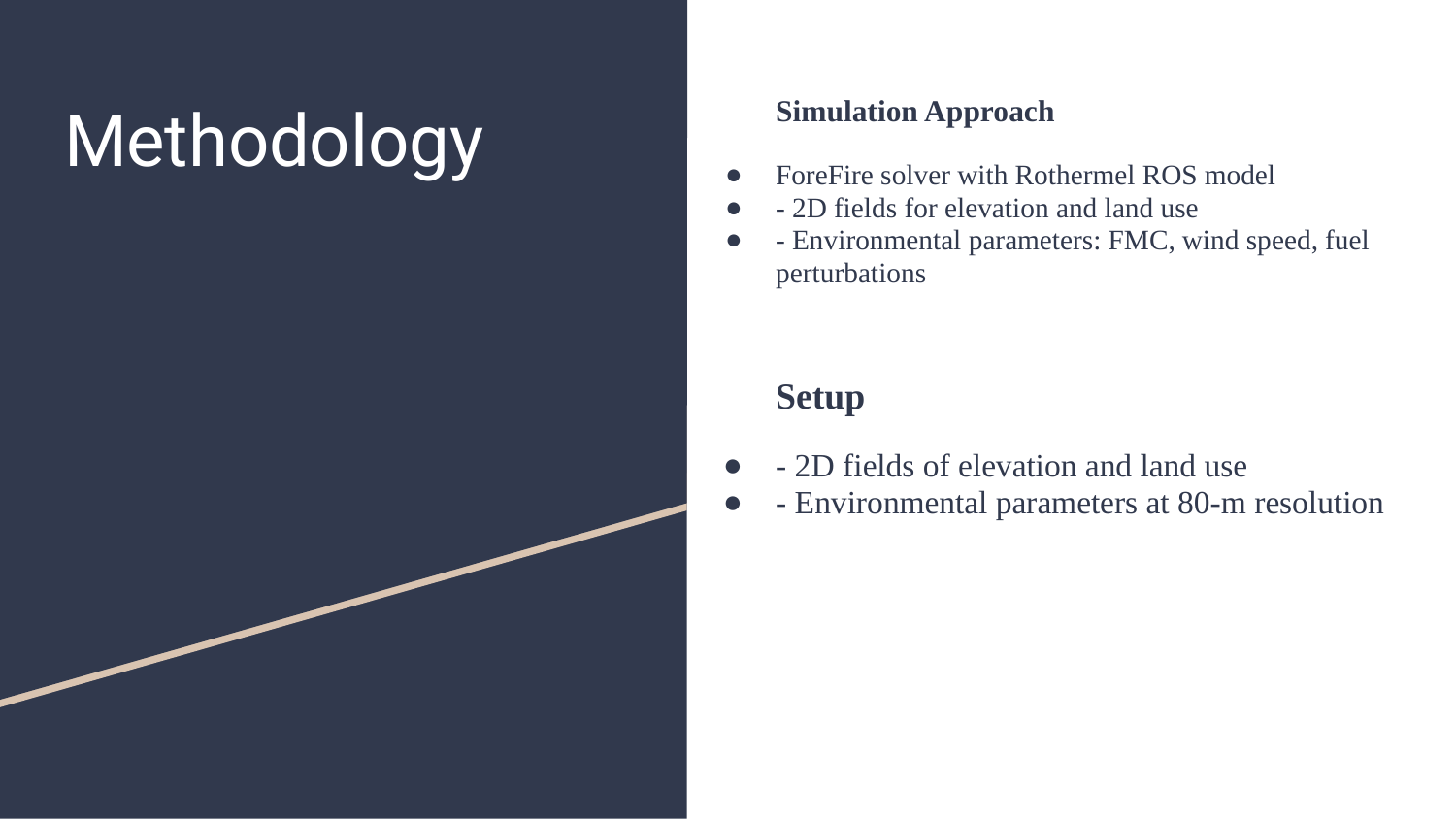

# Methodology
Simulation Approach
ForeFire solver with Rothermel ROS model
- 2D fields for elevation and land use
- Environmental parameters: FMC, wind speed, fuel perturbations

Setup
- 2D fields of elevation and land use
- Environmental parameters at 80-m resolution